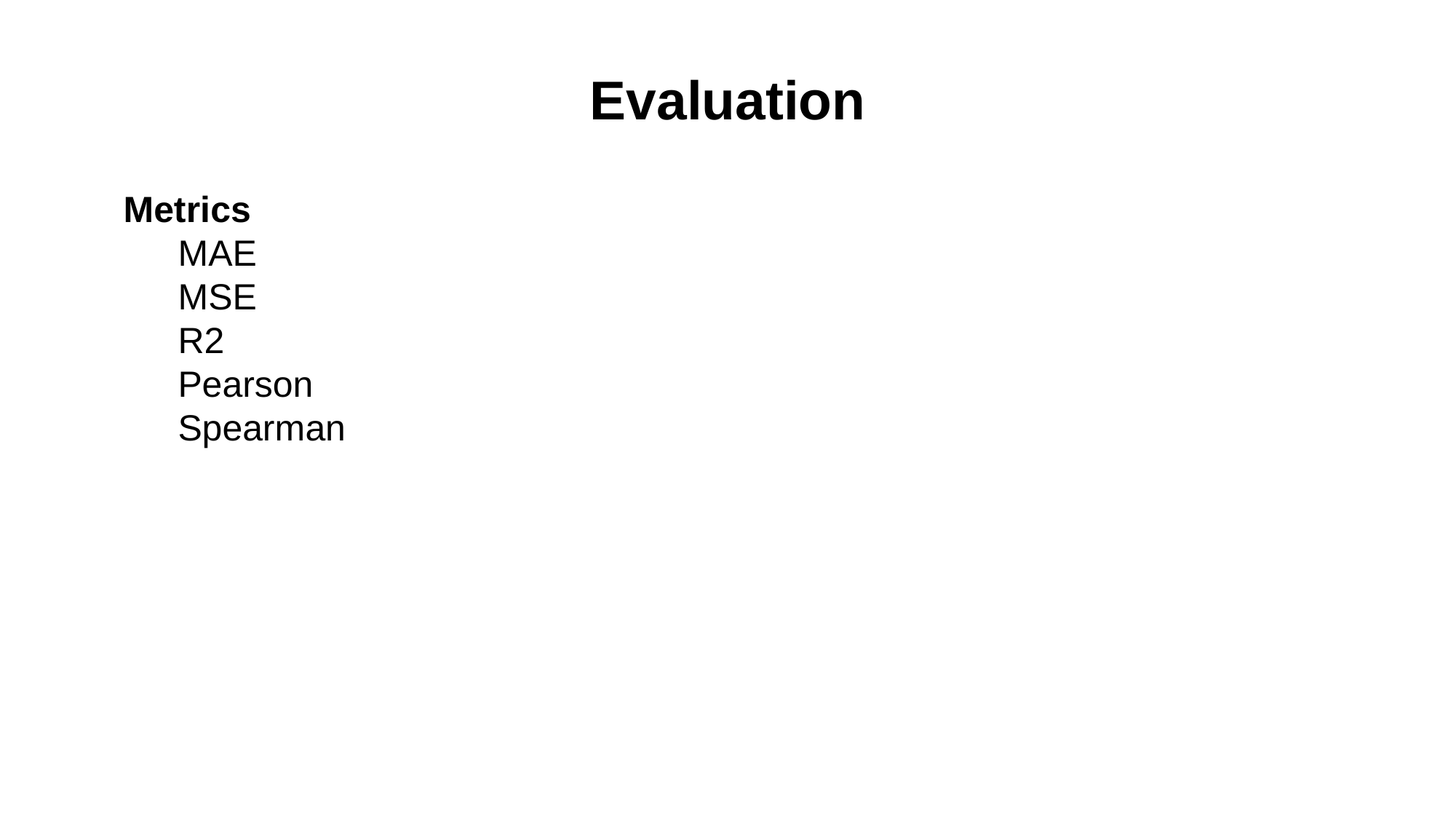

Evaluation
Metrics
MAE
MSE
R2
Pearson
Spearman